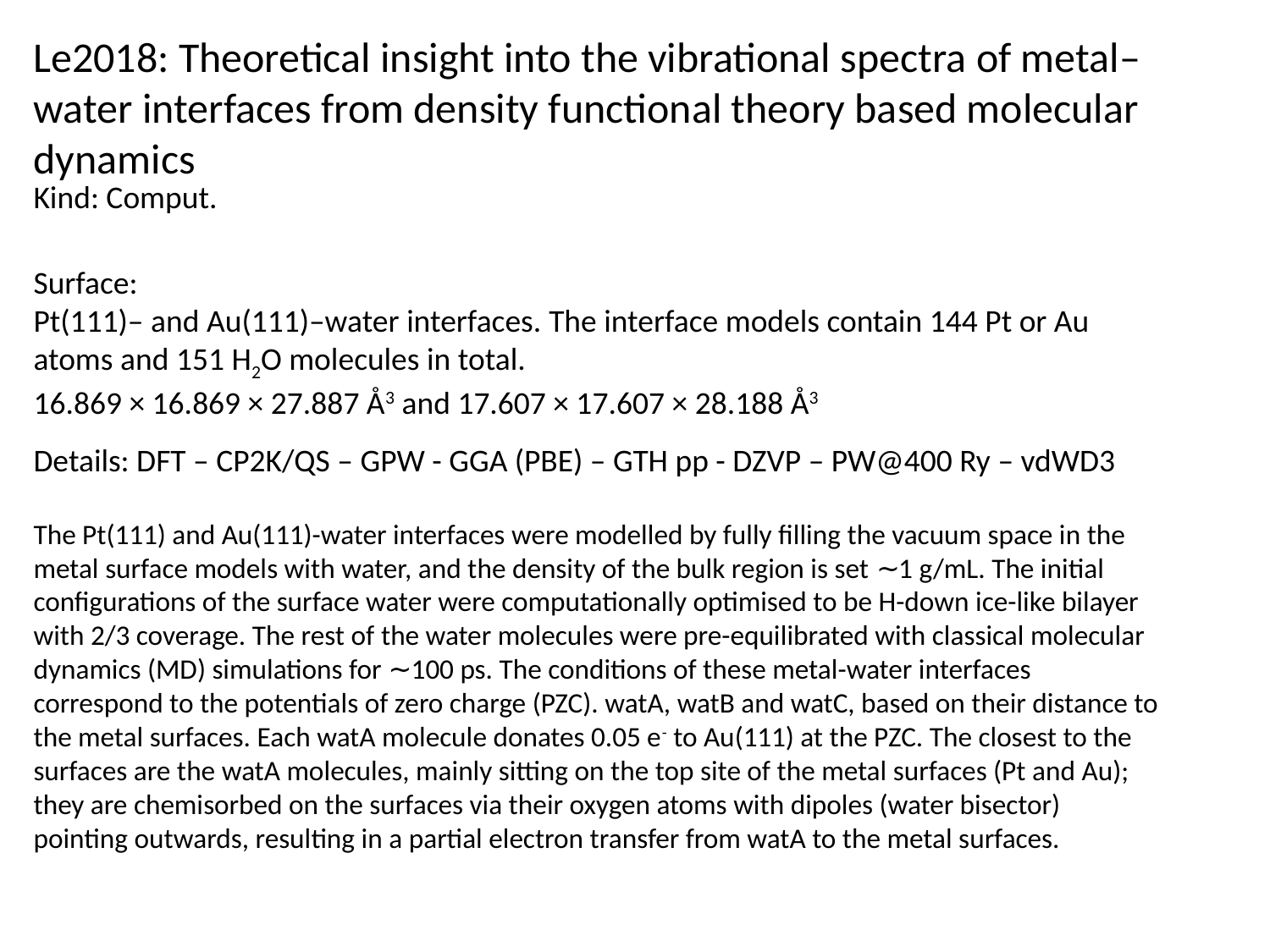

Le2018: Theoretical insight into the vibrational spectra of metal–water interfaces from density functional theory based molecular dynamics
Kind: Comput.
Surface:
Pt(111)– and Au(111)–water interfaces. The interface models contain 144 Pt or Au atoms and 151 H2O molecules in total.
16.869 × 16.869 × 27.887 Å3 and 17.607 × 17.607 × 28.188 Å3
Details: DFT – CP2K/QS – GPW - GGA (PBE) – GTH pp - DZVP – PW@400 Ry – vdWD3

The Pt(111) and Au(111)-water interfaces were modelled by fully ﬁlling the vacuum space in the metal surface models with water, and the density of the bulk region is set ∼1 g/mL. The initial conﬁgurations of the surface water were computationally optimised to be H-down ice-like bilayer with 2/3 coverage. The rest of the water molecules were pre-equilibrated with classical molecular dynamics (MD) simulations for ∼100 ps. The conditions of these metal-water interfaces correspond to the potentials of zero charge (PZC). watA, watB and watC, based on their distance to the metal surfaces. Each watA molecule donates 0.05 e- to Au(111) at the PZC. The closest to the surfaces are the watA molecules, mainly sitting on the top site of the metal surfaces (Pt and Au); they are chemisorbed on the surfaces via their oxygen atoms with dipoles (water bisector) pointing outwards, resulting in a partial electron transfer from watA to the metal surfaces.